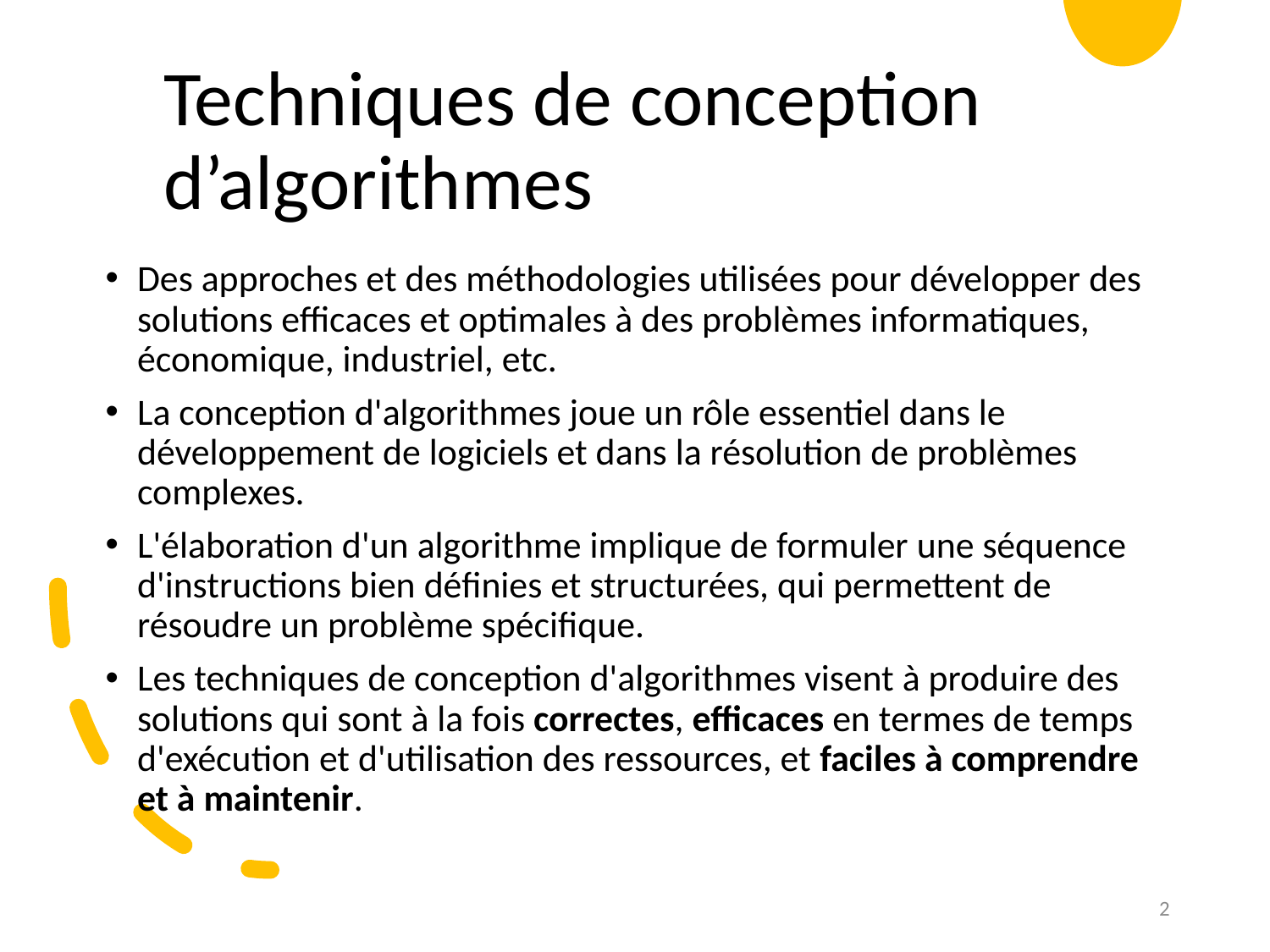

Techniques de conception d’algorithmes
Des approches et des méthodologies utilisées pour développer des solutions efficaces et optimales à des problèmes informatiques, économique, industriel, etc.
La conception d'algorithmes joue un rôle essentiel dans le développement de logiciels et dans la résolution de problèmes complexes.
L'élaboration d'un algorithme implique de formuler une séquence d'instructions bien définies et structurées, qui permettent de résoudre un problème spécifique.
Les techniques de conception d'algorithmes visent à produire des solutions qui sont à la fois correctes, efficaces en termes de temps d'exécution et d'utilisation des ressources, et faciles à comprendre et à maintenir.

2